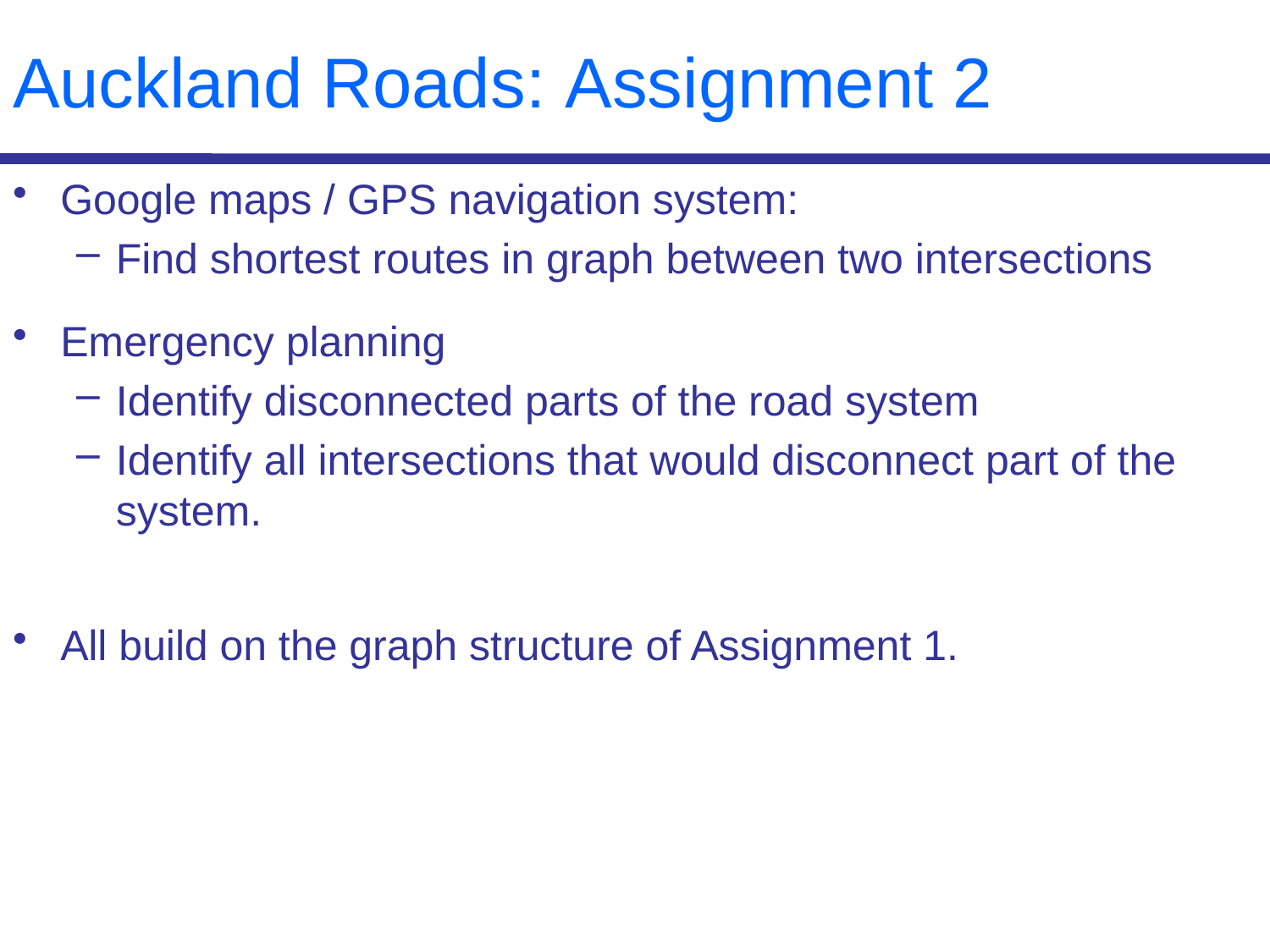

# Auckland Roads: Assignment 2
Google maps / GPS navigation system:
Find shortest routes in graph between two intersections
Emergency planning
Identify disconnected parts of the road system
Identify all intersections that would disconnect part of the system.

All build on the graph structure of Assignment 1.